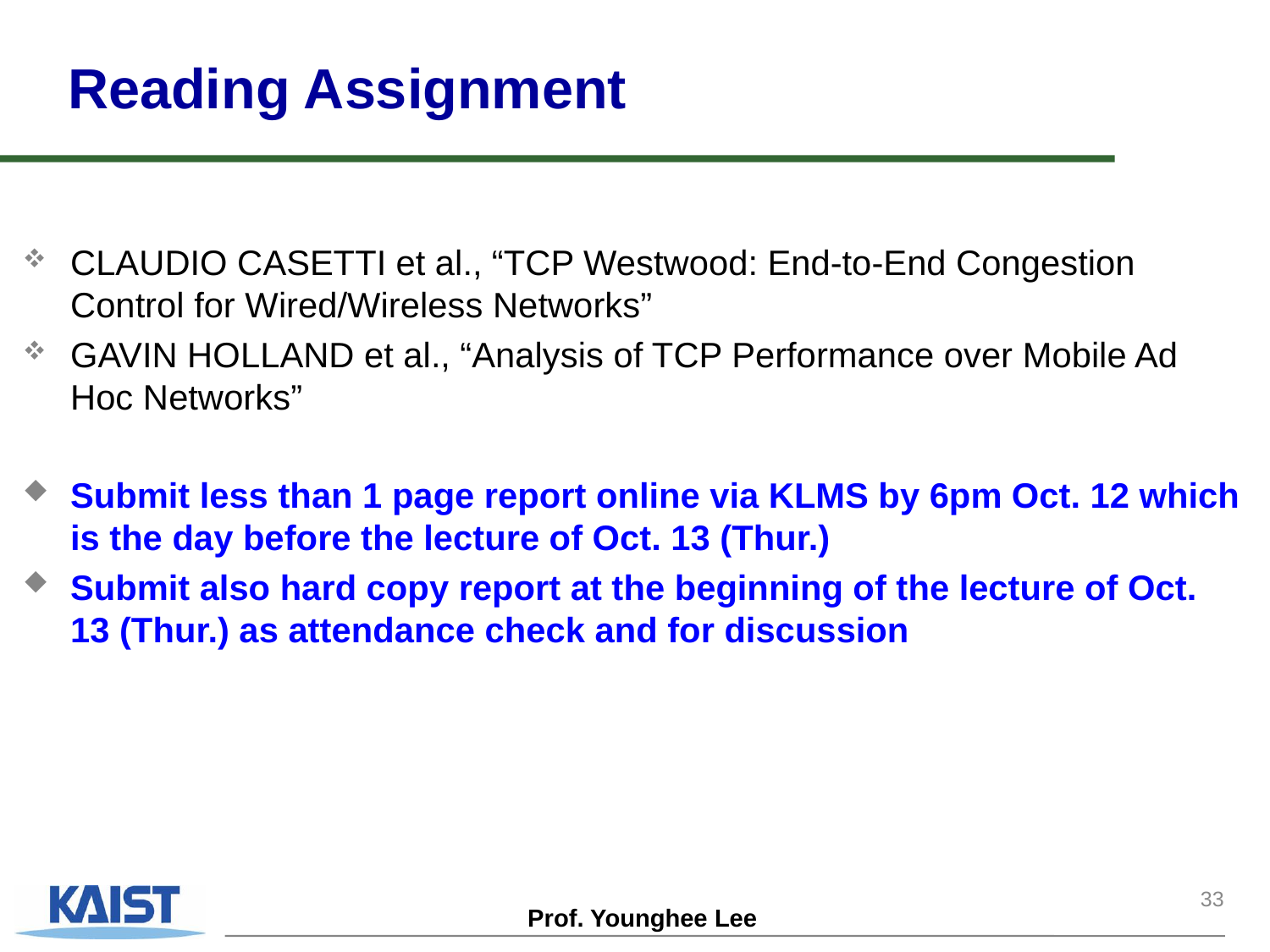

# Reading Assignment

CLAUDIO CASETTI et al., “TCP Westwood: End-to-End Congestion Control for Wired/Wireless Networks”
GAVIN HOLLAND et al., “Analysis of TCP Performance over Mobile Ad Hoc Networks”

Submit less than 1 page report online via KLMS by 6pm Oct. 12 which is the day before the lecture of Oct. 13 (Thur.)
Submit also hard copy report at the beginning of the lecture of Oct. 13 (Thur.) as attendance check and for discussion

33